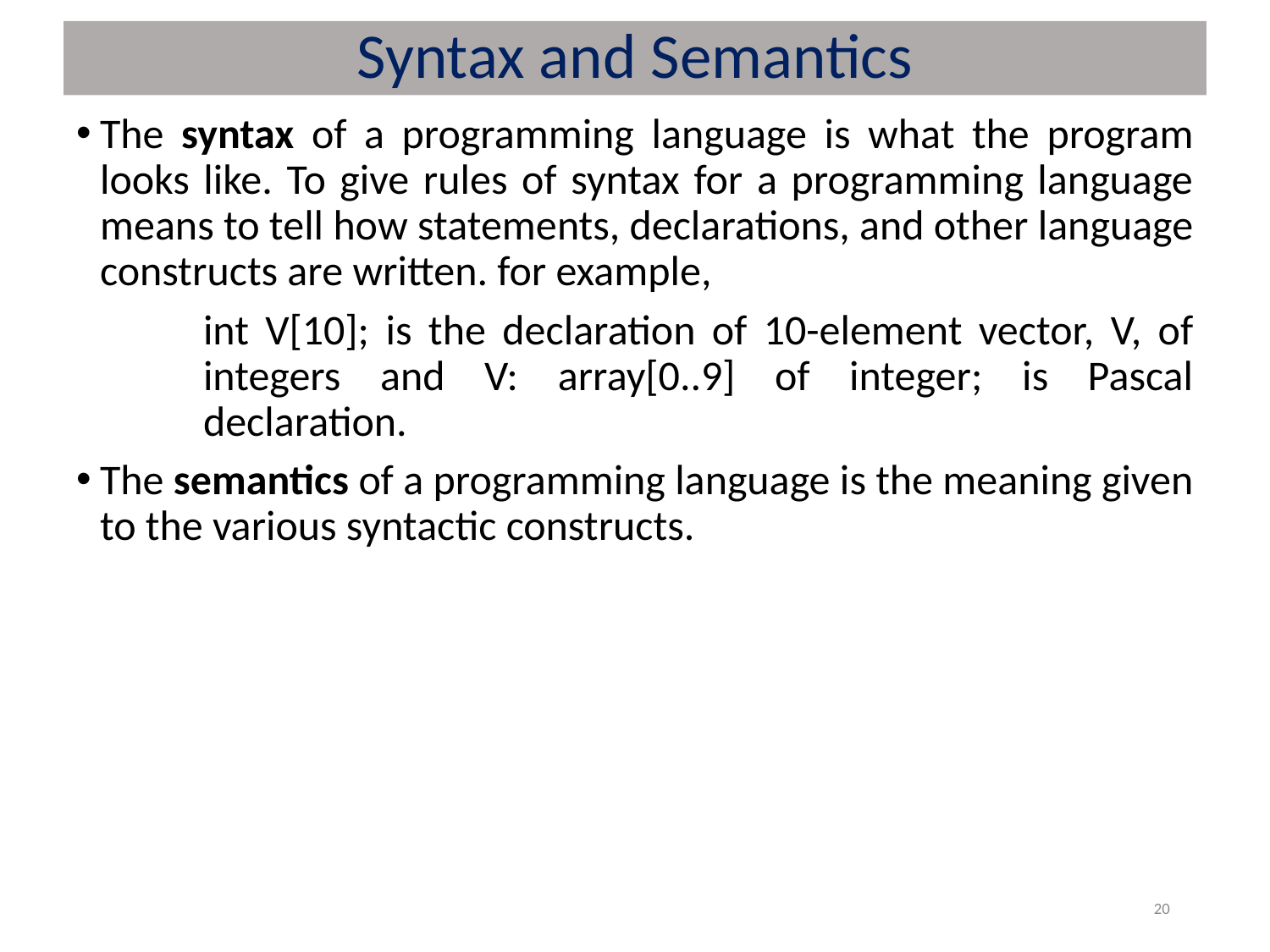

# Syntax and Semantics
The syntax of a programming language is what the program looks like. To give rules of syntax for a programming language means to tell how statements, declarations, and other language constructs are written. for example,
int V[10]; is the declaration of 10-element vector, V, of integers and V: array[0..9] of integer; is Pascal declaration.
The semantics of a programming language is the meaning given to the various syntactic constructs.
20